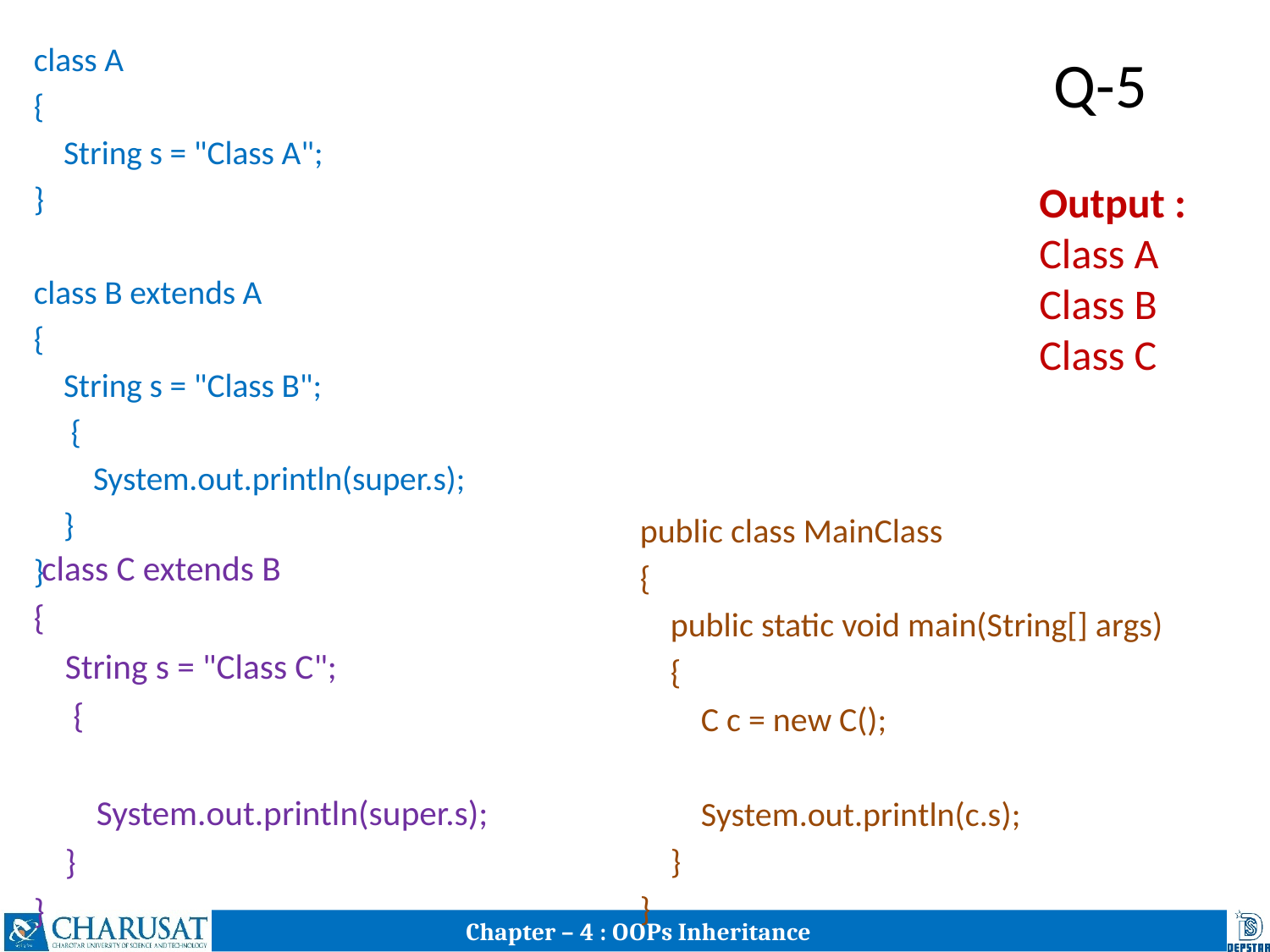

class A
{
    String s = "Class A";
}

class B extends A
{
    String s = "Class B";
     {
        System.out.println(super.s);
    }
}
# Q-5
Output :
Class A
Class B
Class C

public class MainClass
{
    public static void main(String[] args)
    {
        C c = new C();

        System.out.println(c.s);
    }
}
 class C extends B
{
    String s = "Class C";
     {

        System.out.println(super.s);
    }
}